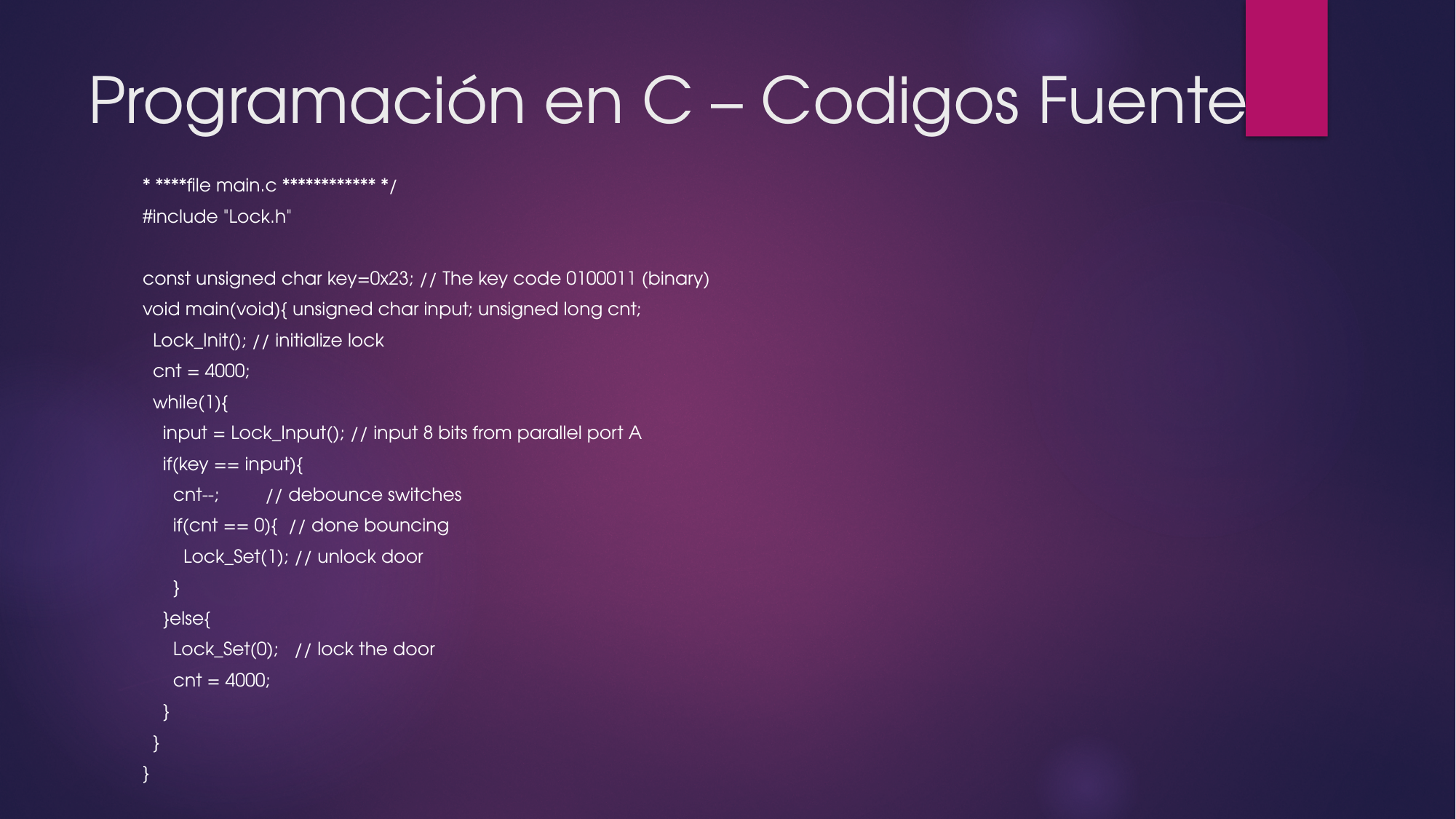

# Programación en C – Codigos Fuente
* ****file main.c ************ */
#include "Lock.h"

const unsigned char key=0x23; // The key code 0100011 (binary)
void main(void){ unsigned char input; unsigned long cnt;
  Lock_Init(); // initialize lock
  cnt = 4000;
  while(1){
    input = Lock_Input(); // input 8 bits from parallel port A
    if(key == input){
      cnt--;         // debounce switches
      if(cnt == 0){  // done bouncing
        Lock_Set(1); // unlock door
      }
    }else{
      Lock_Set(0);   // lock the door
      cnt = 4000;
    }
  }
}